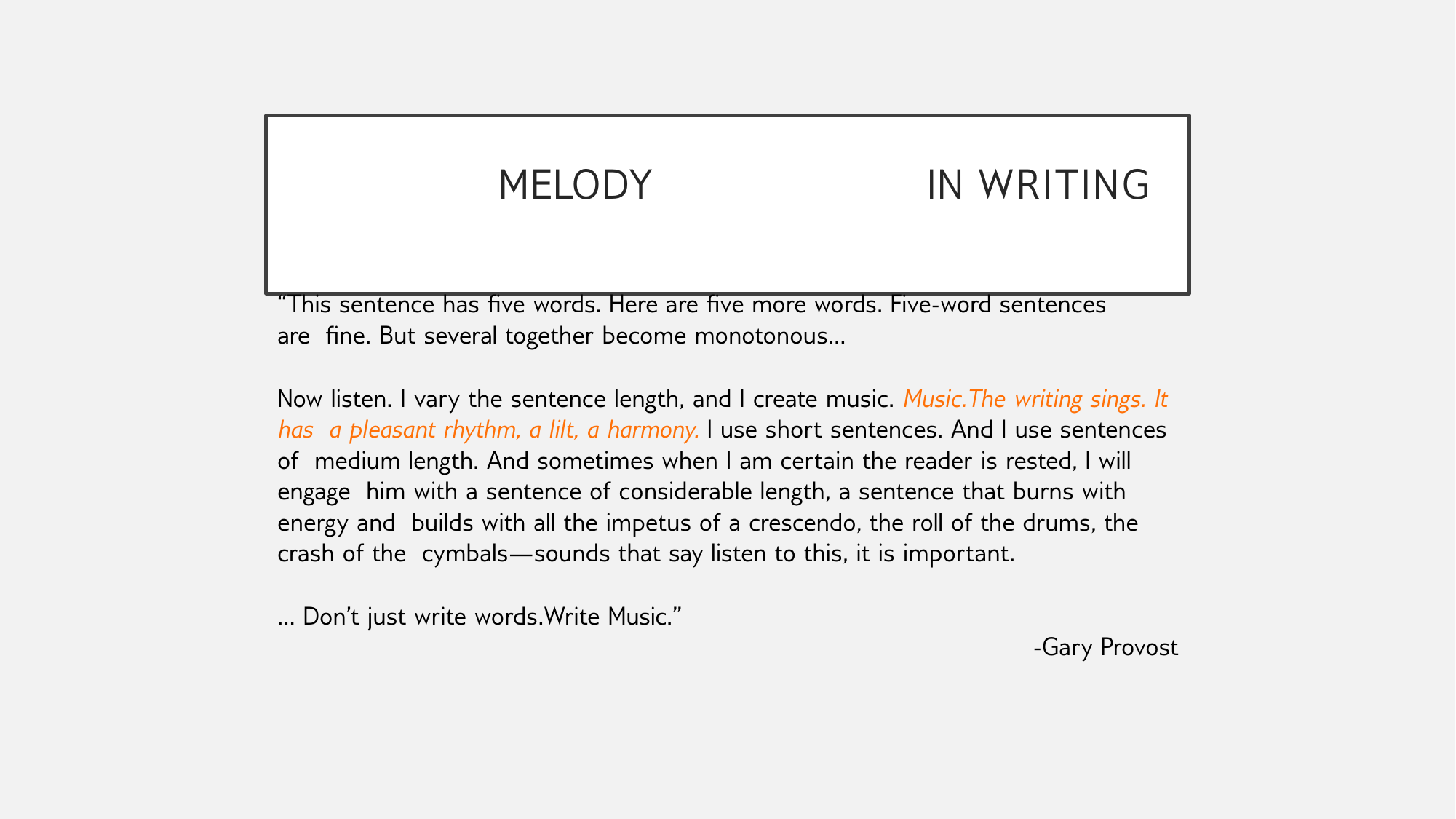

# MELODY	IN WRITING
“This sentence has five words. Here are five more words. Five-word sentences are  fine. But several together become monotonous…

Now listen. I vary the sentence length, and I create music. Music.The writing sings. It has  a pleasant rhythm, a lilt, a harmony. I use short sentences. And I use sentences of  medium length. And sometimes when I am certain the reader is rested, I will engage  him with a sentence of considerable length, a sentence that burns with energy and  builds with all the impetus of a crescendo, the roll of the drums, the crash of the  cymbals—sounds that say listen to this, it is important.

… Don’t just write words.Write Music.”
-Gary Provost